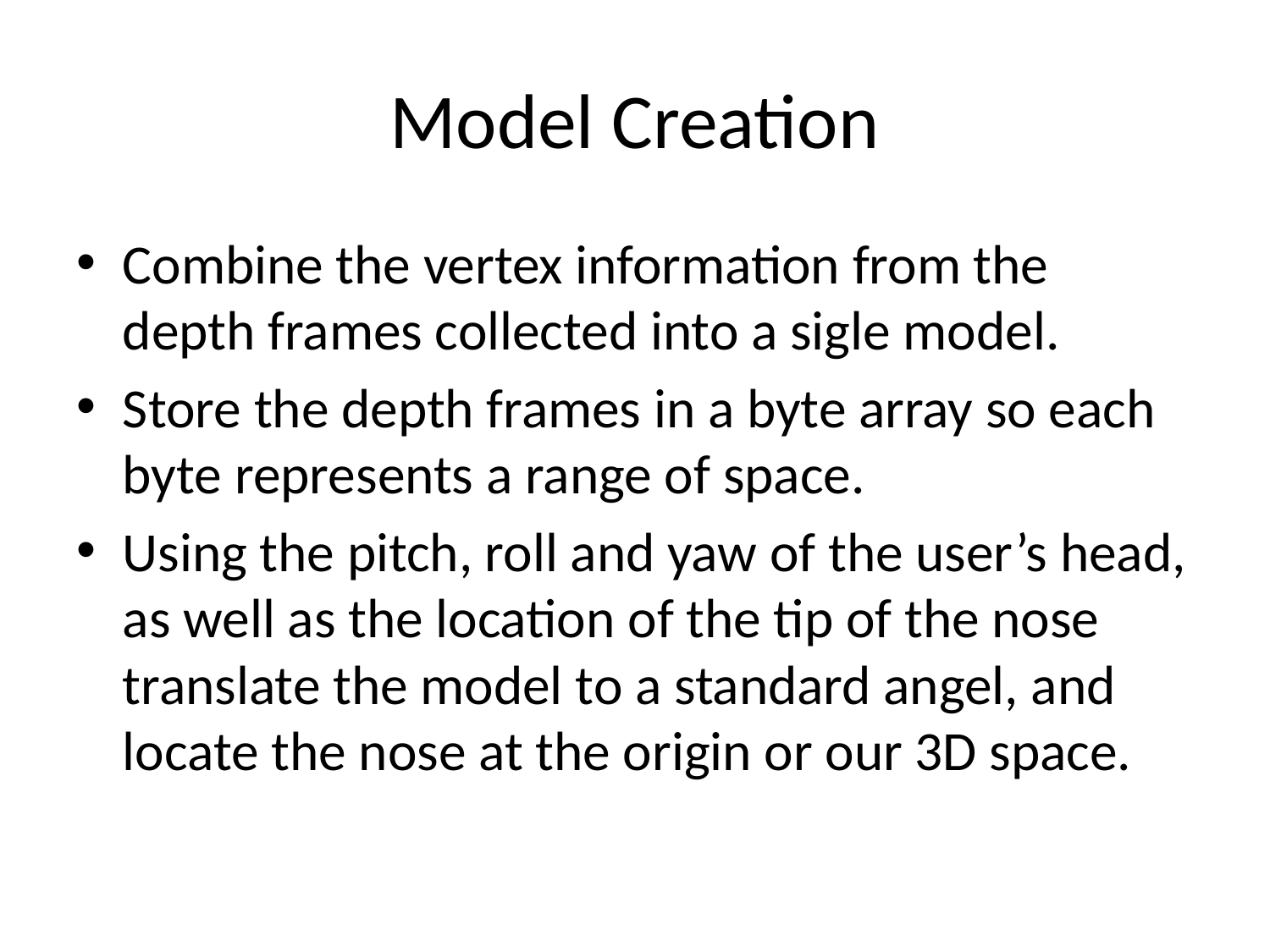

# Model Creation
Combine the vertex information from the depth frames collected into a sigle model.
Store the depth frames in a byte array so each byte represents a range of space.
Using the pitch, roll and yaw of the user’s head, as well as the location of the tip of the nose translate the model to a standard angel, and locate the nose at the origin or our 3D space.